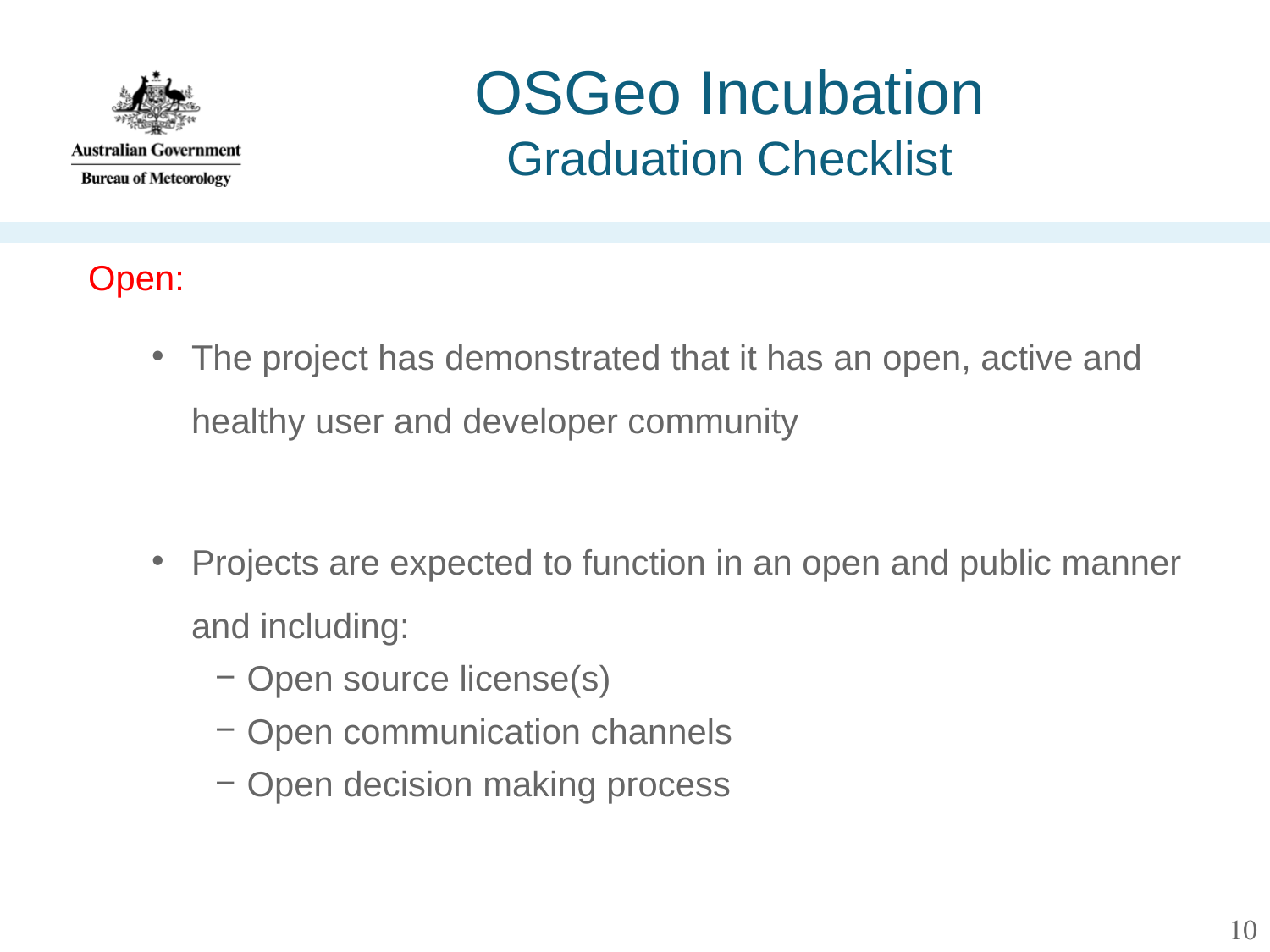

# OSGeo Incubation Graduation Checklist
Open:
The project has demonstrated that it has an open, active and healthy user and developer community

Projects are expected to function in an open and public manner and including:
Open source license(s)
Open communication channels
Open decision making process
10